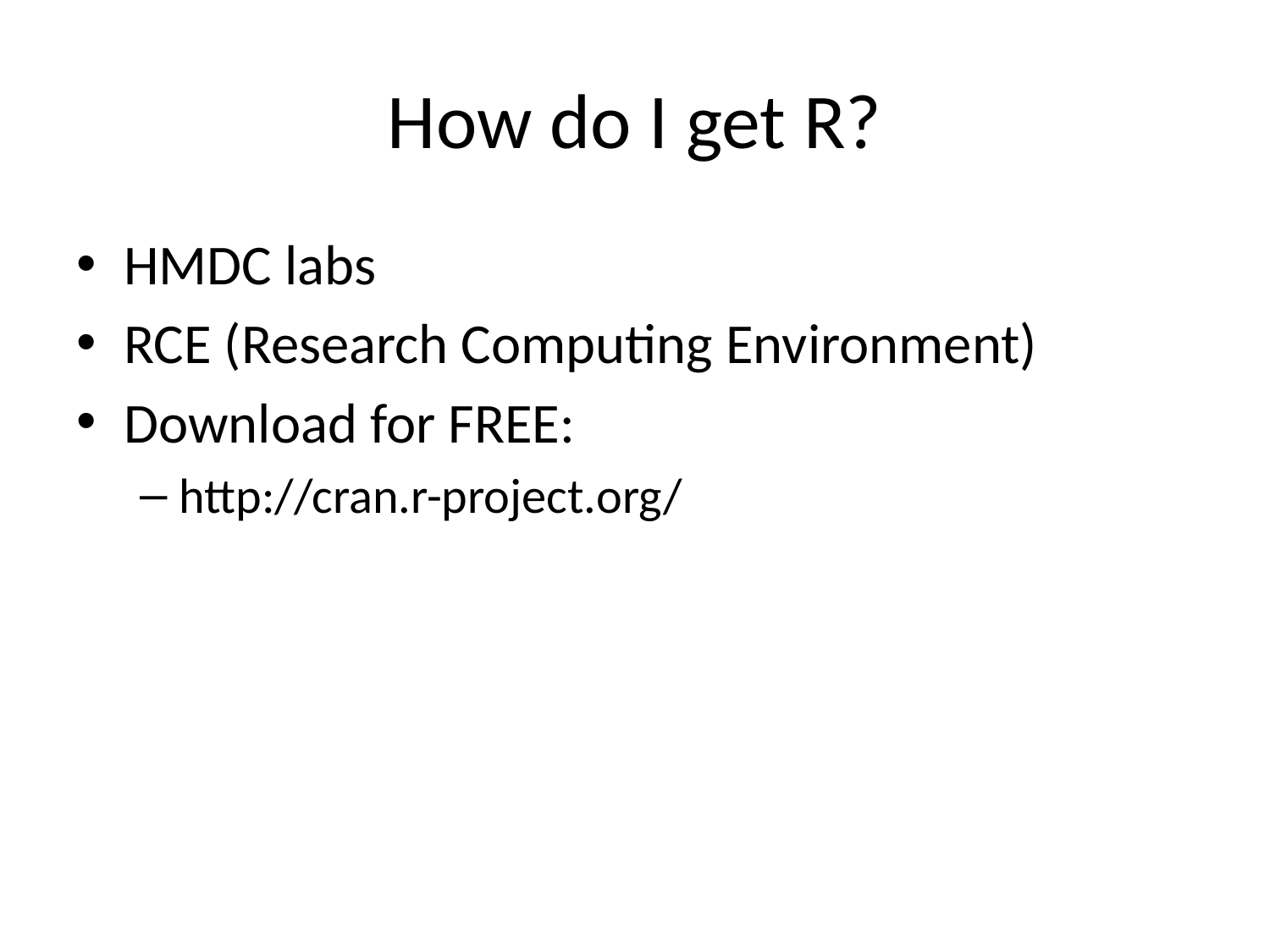

# How do I get R?
HMDC labs
RCE (Research Computing Environment)
Download for FREE:
http://cran.r-project.org/